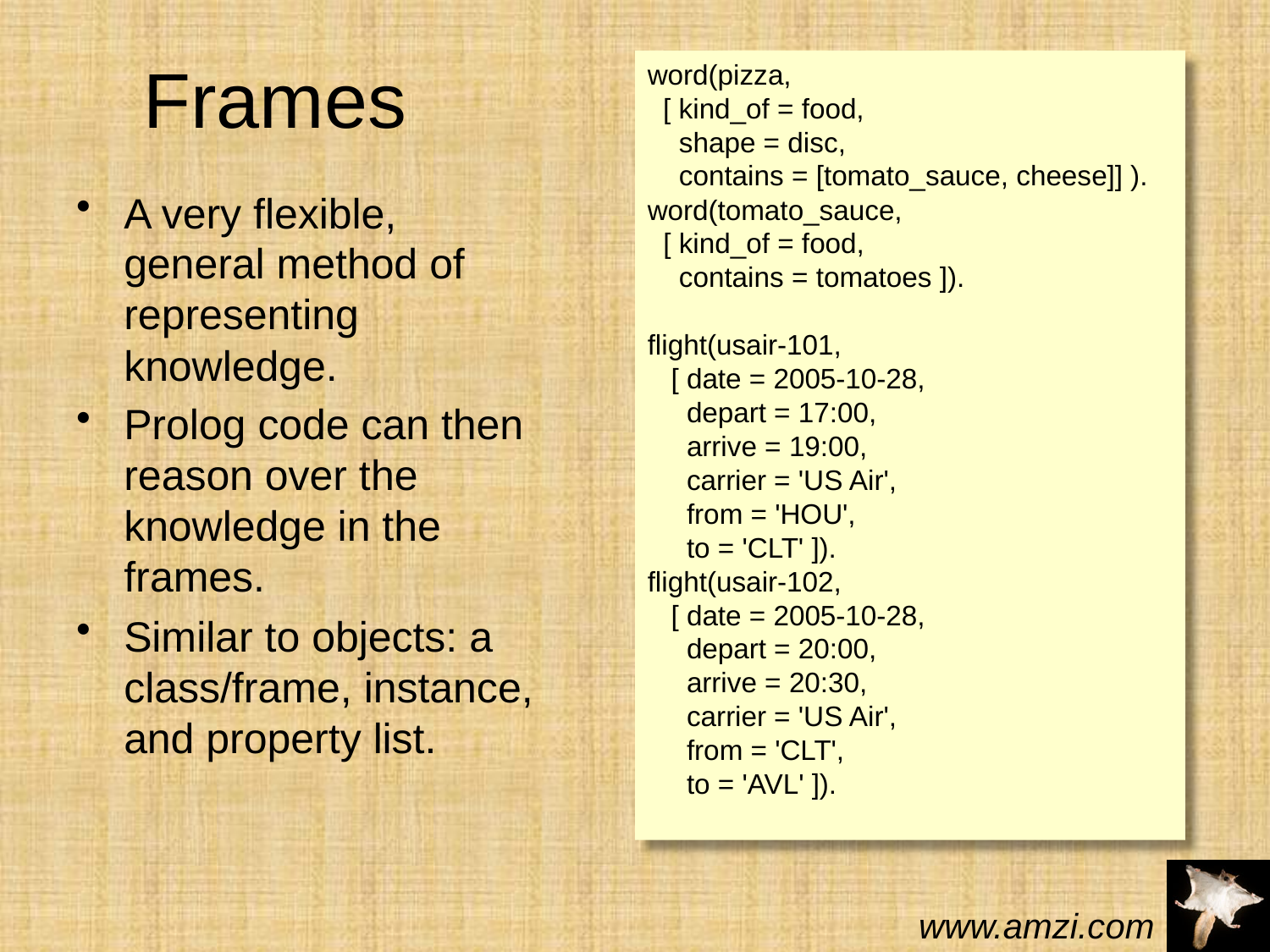

# Frames
word(pizza,
  [ kind_of = food,
    shape = disc,
    contains = [tomato_sauce, cheese]] ).
word(tomato_sauce,
  [ kind_of = food,
    contains = tomatoes ]).

flight(usair-101,
   [ date = 2005-10-28,
     depart = 17:00,
     arrive = 19:00,
     carrier = 'US Air',
     from = 'HOU',
     to = 'CLT' ]).
flight(usair-102,
   [ date = 2005-10-28,
     depart = 20:00,
     arrive = 20:30,
     carrier = 'US Air',
     from = 'CLT',
     to = 'AVL' ]).

A very flexible, general method of representing knowledge.
Prolog code can then reason over the knowledge in the frames.
Similar to objects: a class/frame, instance, and property list.